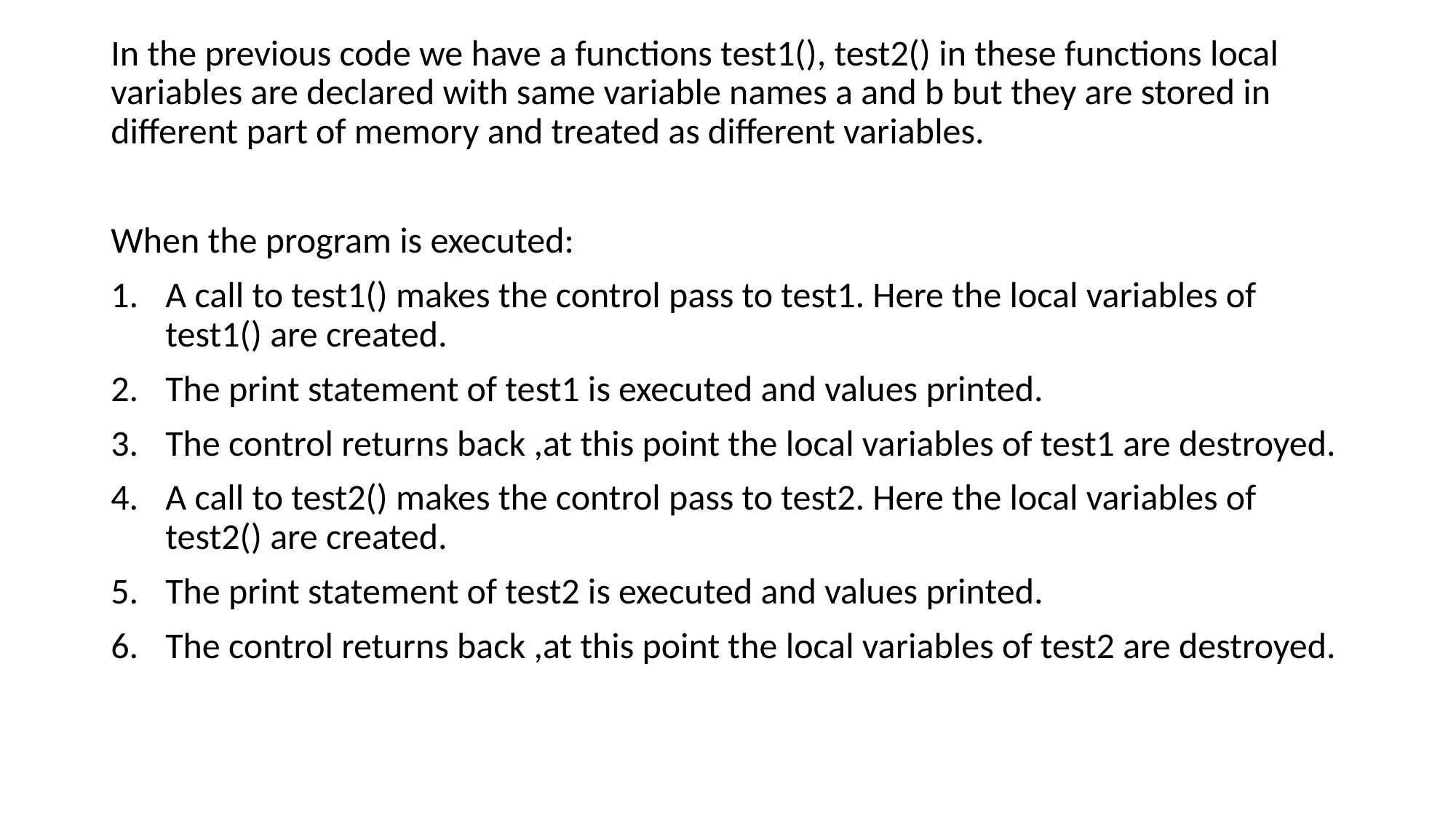

In the previous code we have a functions test1(), test2() in these functions local variables are declared with same variable names a and b but they are stored in different part of memory and treated as different variables.

When the program is executed:
A call to test1() makes the control pass to test1. Here the local variables of test1() are created.
The print statement of test1 is executed and values printed.
The control returns back ,at this point the local variables of test1 are destroyed.
A call to test2() makes the control pass to test2. Here the local variables of test2() are created.
The print statement of test2 is executed and values printed.
The control returns back ,at this point the local variables of test2 are destroyed.